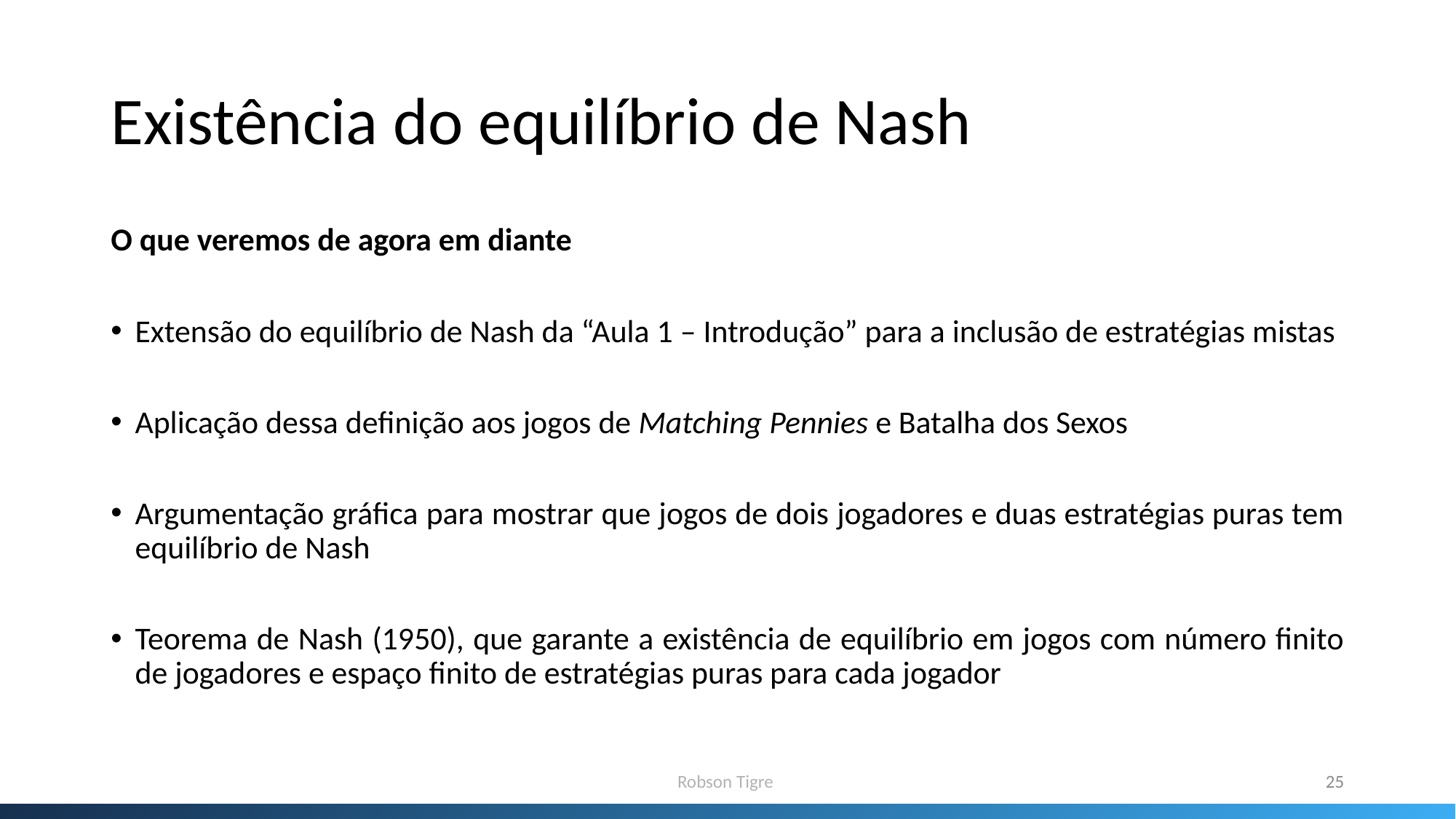

# Existência do equilíbrio de Nash
O que veremos de agora em diante

Extensão do equilíbrio de Nash da “Aula 1 – Introdução” para a inclusão de estratégias mistas

Aplicação dessa definição aos jogos de Matching Pennies e Batalha dos Sexos

Argumentação gráfica para mostrar que jogos de dois jogadores e duas estratégias puras tem equilíbrio de Nash

Teorema de Nash (1950), que garante a existência de equilíbrio em jogos com número finito de jogadores e espaço finito de estratégias puras para cada jogador
Robson Tigre
25